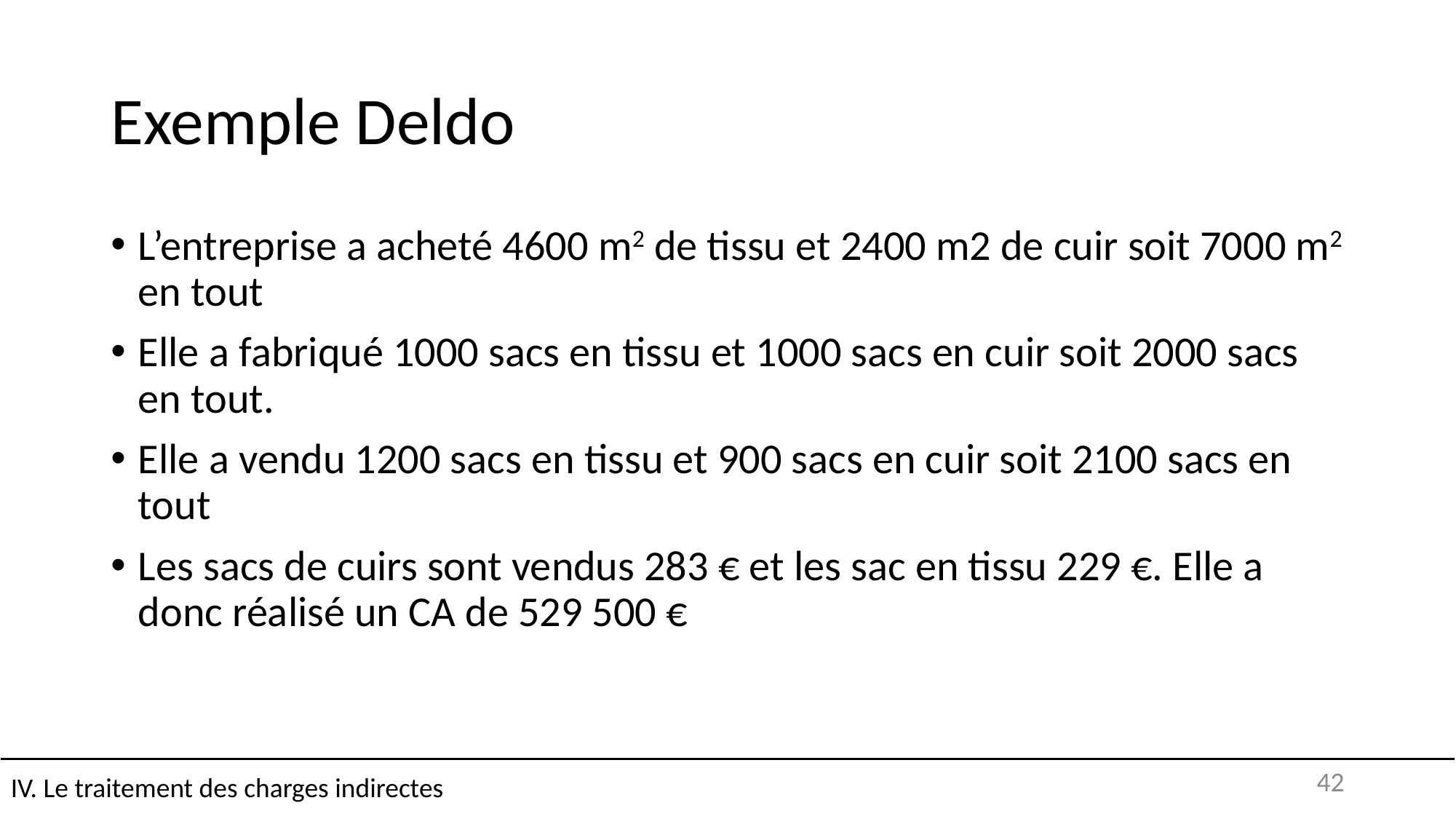

# Exemple Deldo
L’entreprise a acheté 4600 m2 de tissu et 2400 m2 de cuir soit 7000 m2 en tout
Elle a fabriqué 1000 sacs en tissu et 1000 sacs en cuir soit 2000 sacs en tout.
Elle a vendu 1200 sacs en tissu et 900 sacs en cuir soit 2100 sacs en tout
Les sacs de cuirs sont vendus 283 € et les sac en tissu 229 €. Elle a donc réalisé un CA de 529 500 €
IV. Le traitement des charges indirectes
42